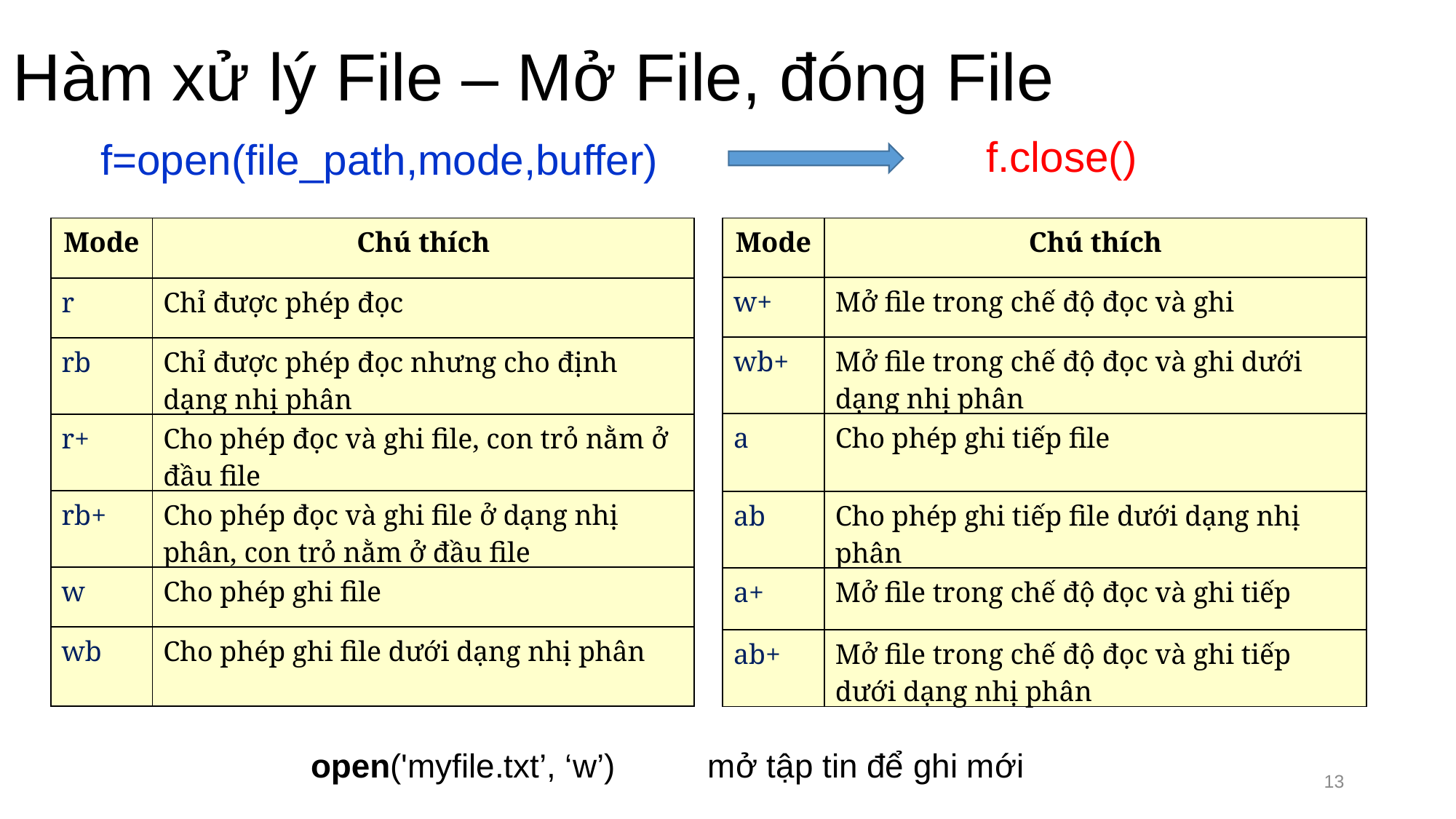

# Hàm xử lý File – Mở File, đóng File
f.close()
f=open(file_path,mode,buffer)

| Mode | Chú thích |
| --- | --- |
| r | Chỉ được phép đọc |
| rb | Chỉ được phép đọc nhưng cho định dạng nhị phân |
| r+ | Cho phép đọc và ghi file, con trỏ nằm ở đầu file |
| rb+ | Cho phép đọc và ghi file ở dạng nhị phân, con trỏ nằm ở đầu file |
| w | Cho phép ghi file |
| wb | Cho phép ghi file dưới dạng nhị phân |
| Mode | Chú thích |
| --- | --- |
| w+ | Mở file trong chế độ đọc và ghi |
| wb+ | Mở file trong chế độ đọc và ghi dưới dạng nhị phân |
| a | Cho phép ghi tiếp file |
| ab | Cho phép ghi tiếp file dưới dạng nhị phân |
| a+ | Mở file trong chế độ đọc và ghi tiếp |
| ab+ | Mở file trong chế độ đọc và ghi tiếp dưới dạng nhị phân |
open('myfile.txt’, ‘w’)          mở tập tin để ghi mới
13